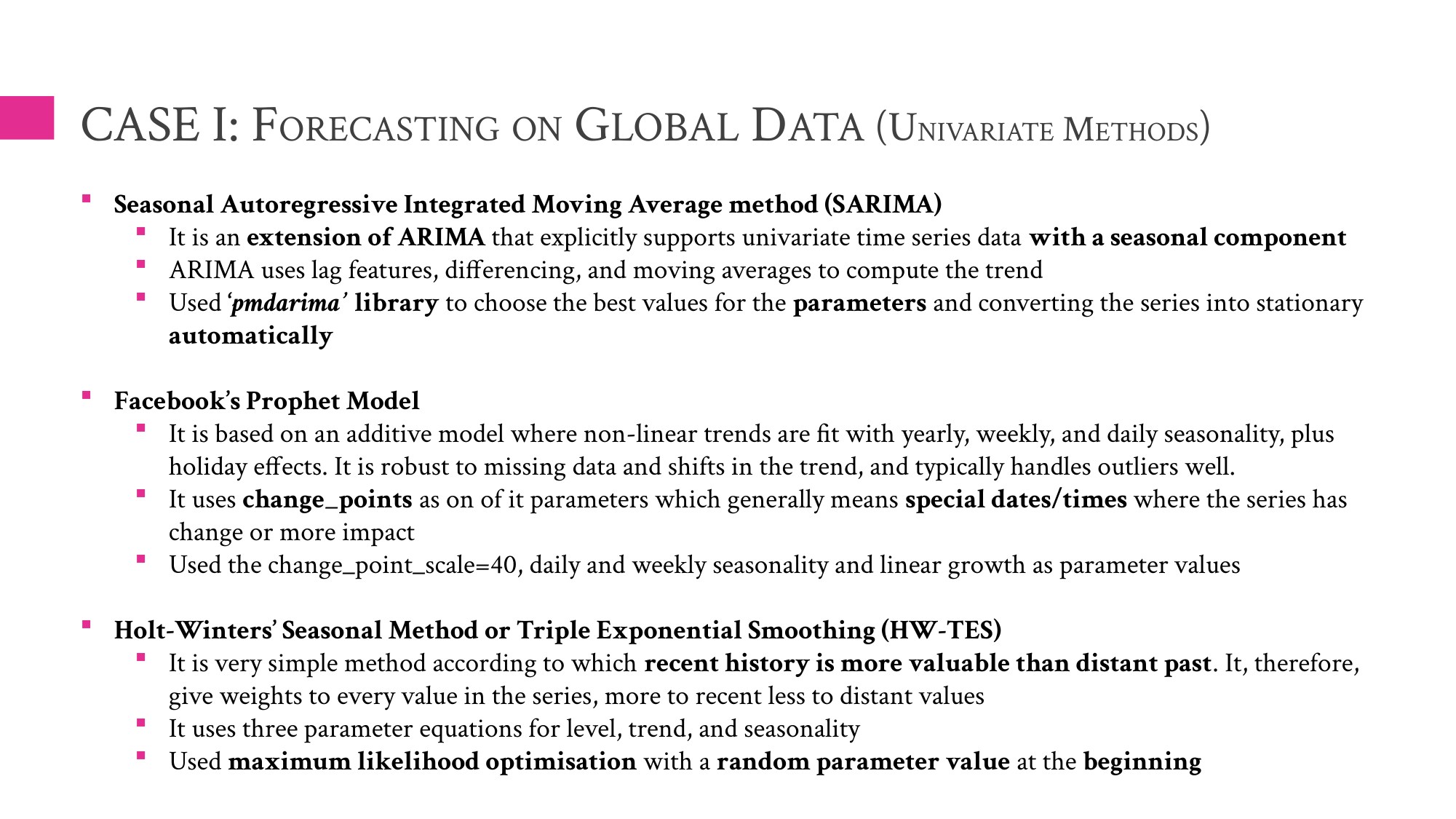

# Case I: Forecasting on Global data (Univariate methods)
Seasonal Autoregressive Integrated Moving Average method (SARIMA)
It is an extension of ARIMA that explicitly supports univariate time series data with a seasonal component
ARIMA uses lag features, differencing, and moving averages to compute the trend
Used ‘pmdarima’  library to choose the best values for the parameters and converting the series into stationary automatically
Facebook’s Prophet Model
It is based on an additive model where non-linear trends are fit with yearly, weekly, and daily seasonality, plus holiday effects. It is robust to missing data and shifts in the trend, and typically handles outliers well.
It uses change_points as on of it parameters which generally means special dates/times where the series has change or more impact
Used the change_point_scale=40, daily and weekly seasonality and linear growth as parameter values
Holt-Winters’ Seasonal Method or Triple Exponential Smoothing (HW-TES)
It is very simple method according to which recent history is more valuable than distant past. It, therefore, give weights to every value in the series, more to recent less to distant values
It uses three parameter equations for level, trend, and seasonality
Used maximum likelihood optimisation with a random parameter value at the beginning